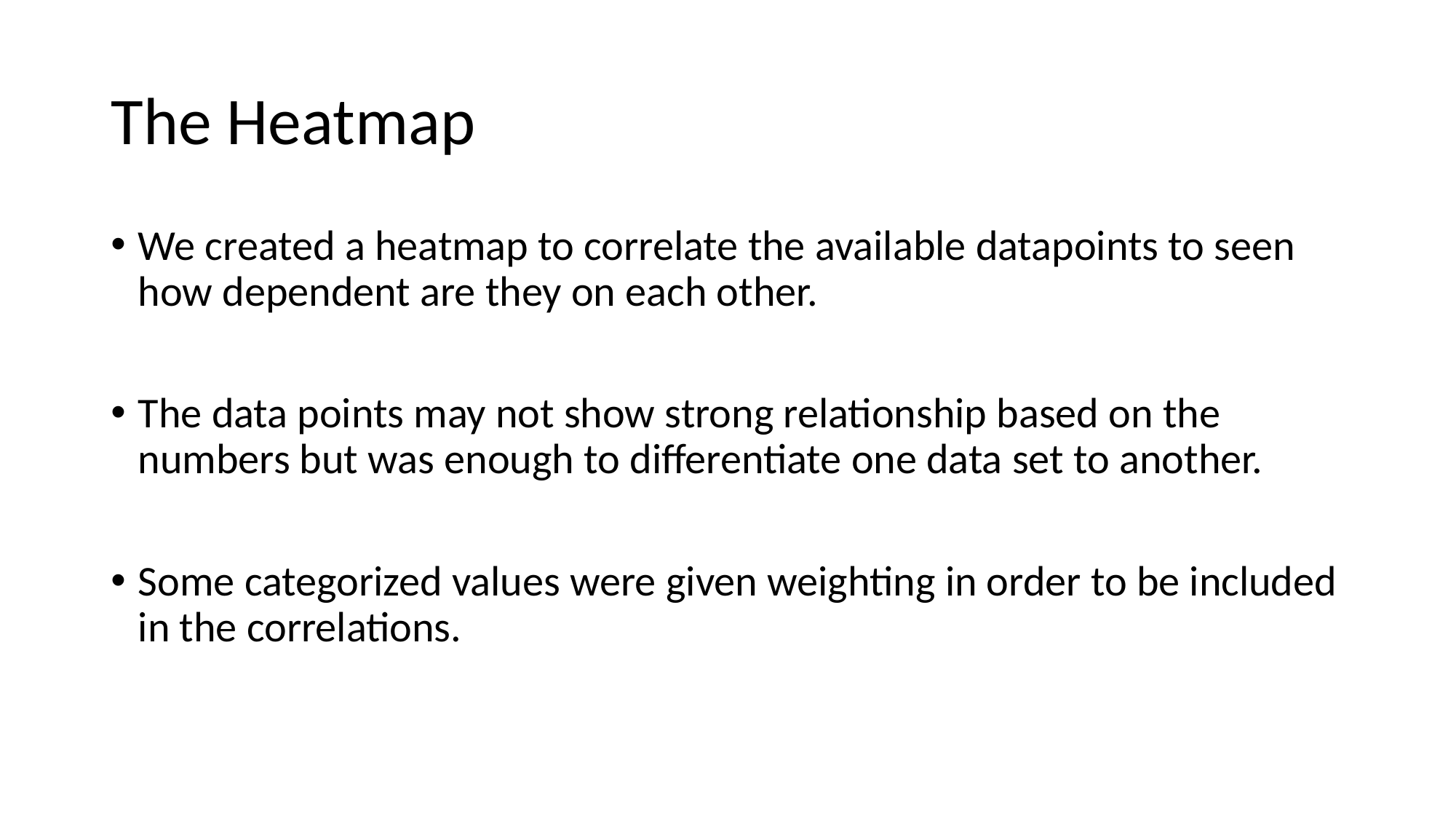

# The Heatmap
We created a heatmap to correlate the available datapoints to seen how dependent are they on each other.

The data points may not show strong relationship based on the numbers but was enough to differentiate one data set to another.

Some categorized values were given weighting in order to be included in the correlations.